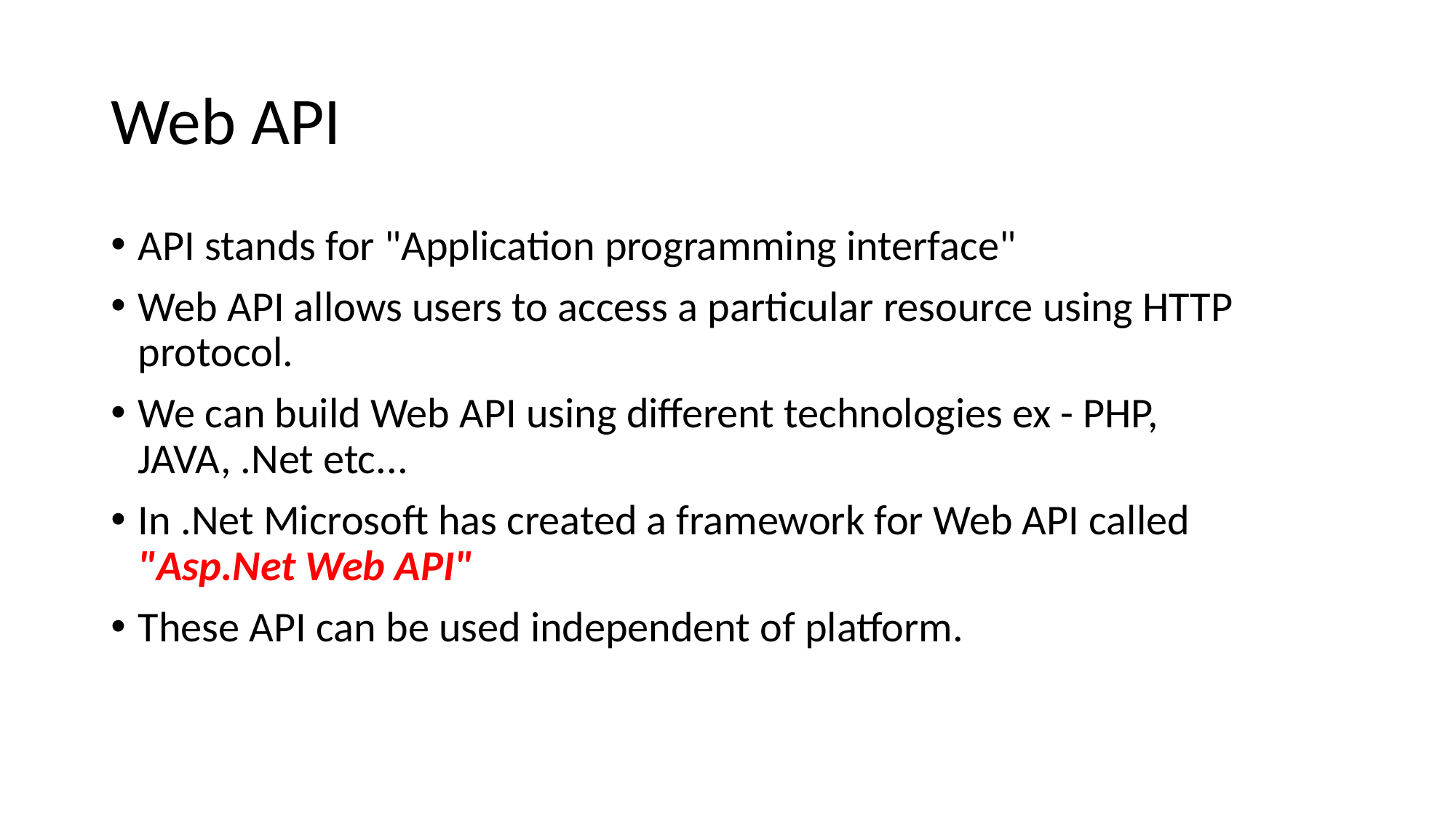

# Web API
API stands for "Application programming interface"
Web API allows users to access a particular resource using HTTP protocol.
We can build Web API using different technologies ex - PHP, JAVA, .Net etc...
In .Net Microsoft has created a framework for Web API called "Asp.Net Web API"
These API can be used independent of platform.